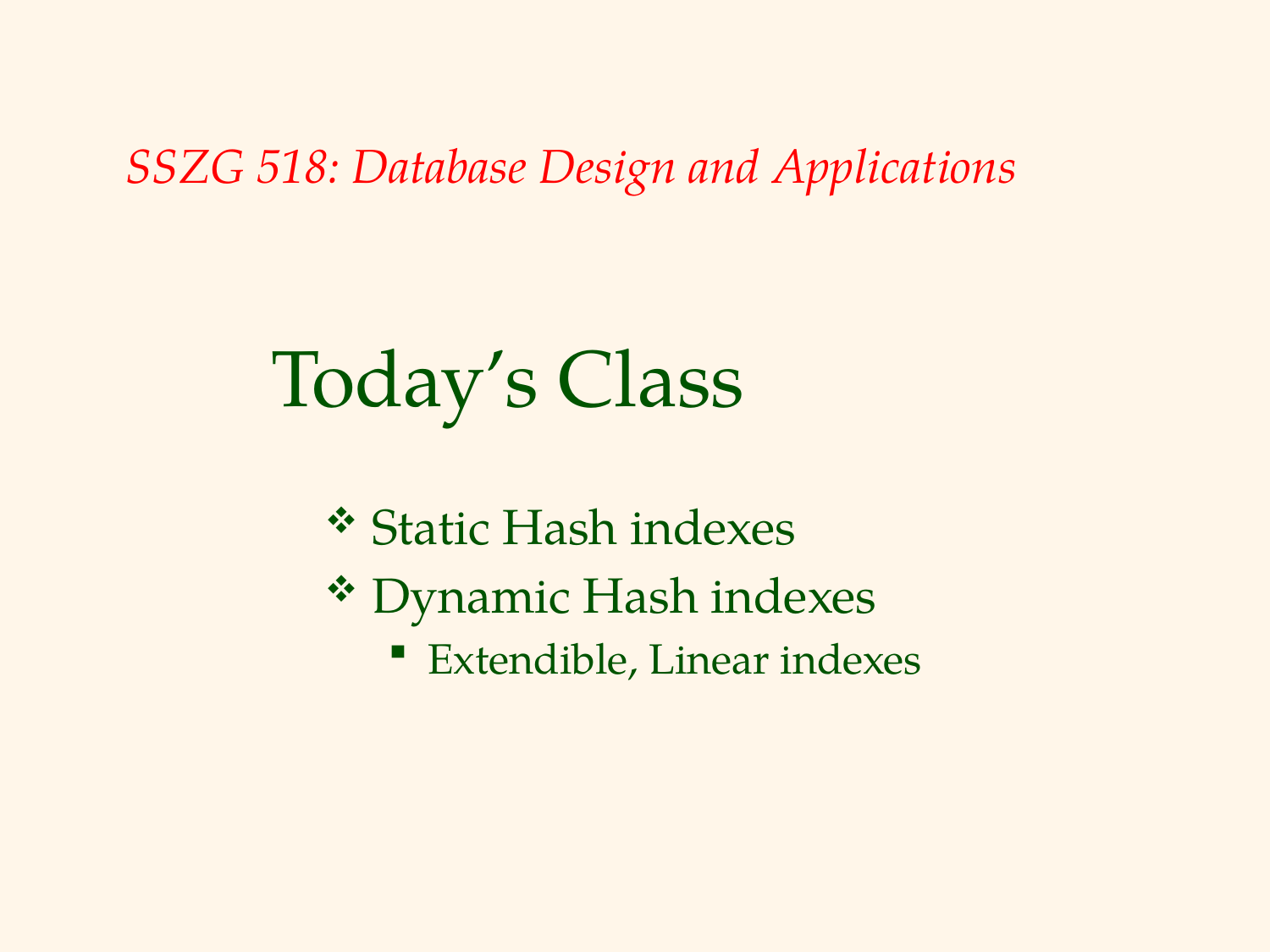

SSZG 518: Database Design and Applications
Today’s Class
Static Hash indexes
Dynamic Hash indexes
Extendible, Linear indexes